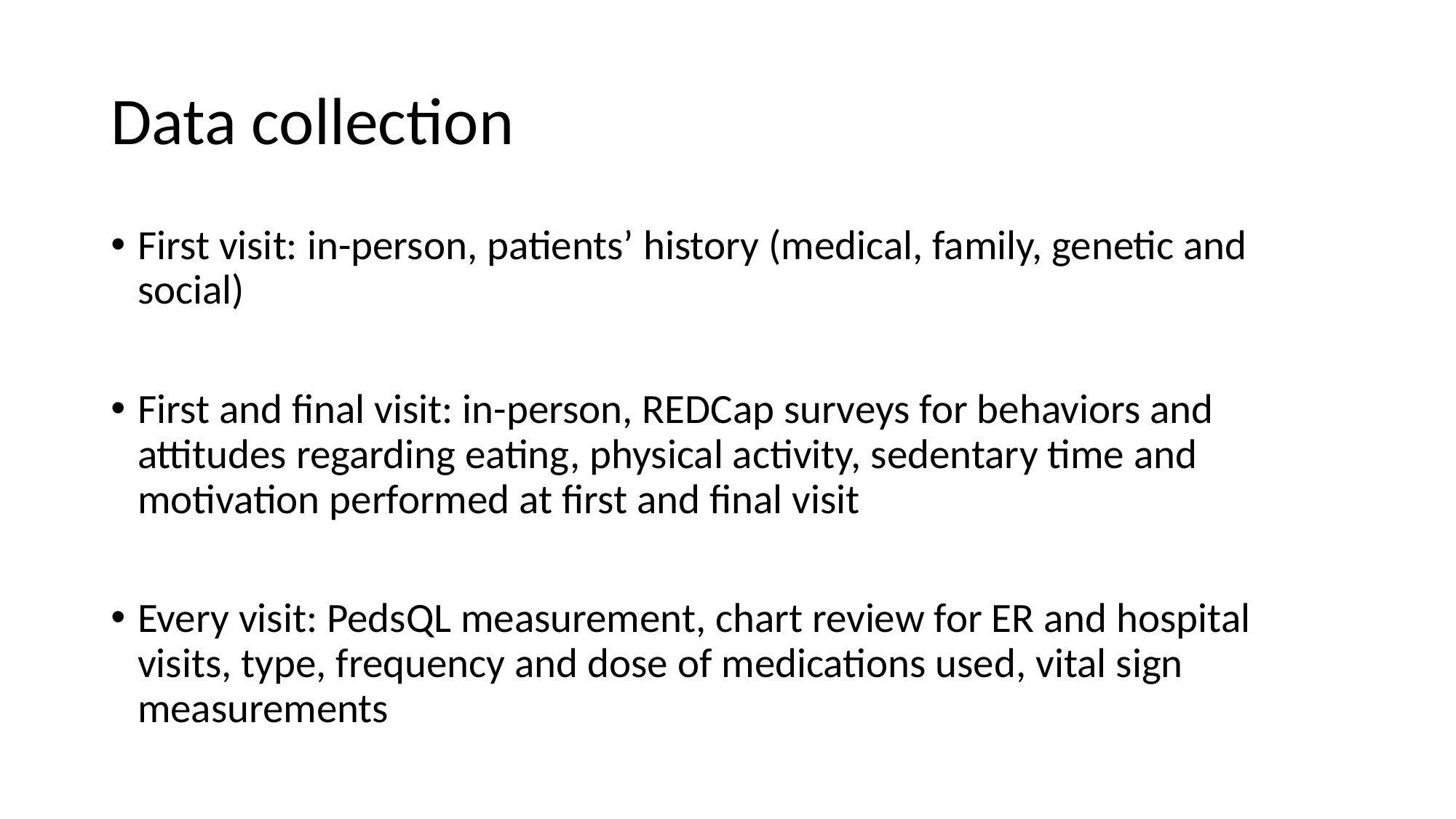

# Data collection
First visit: in-person, patients’ history (medical, family, genetic and social)

First and final visit: in-person, REDCap surveys for behaviors and attitudes regarding eating, physical activity, sedentary time and motivation performed at first and final visit

Every visit: PedsQL measurement, chart review for ER and hospital visits, type, frequency and dose of medications used, vital sign measurements